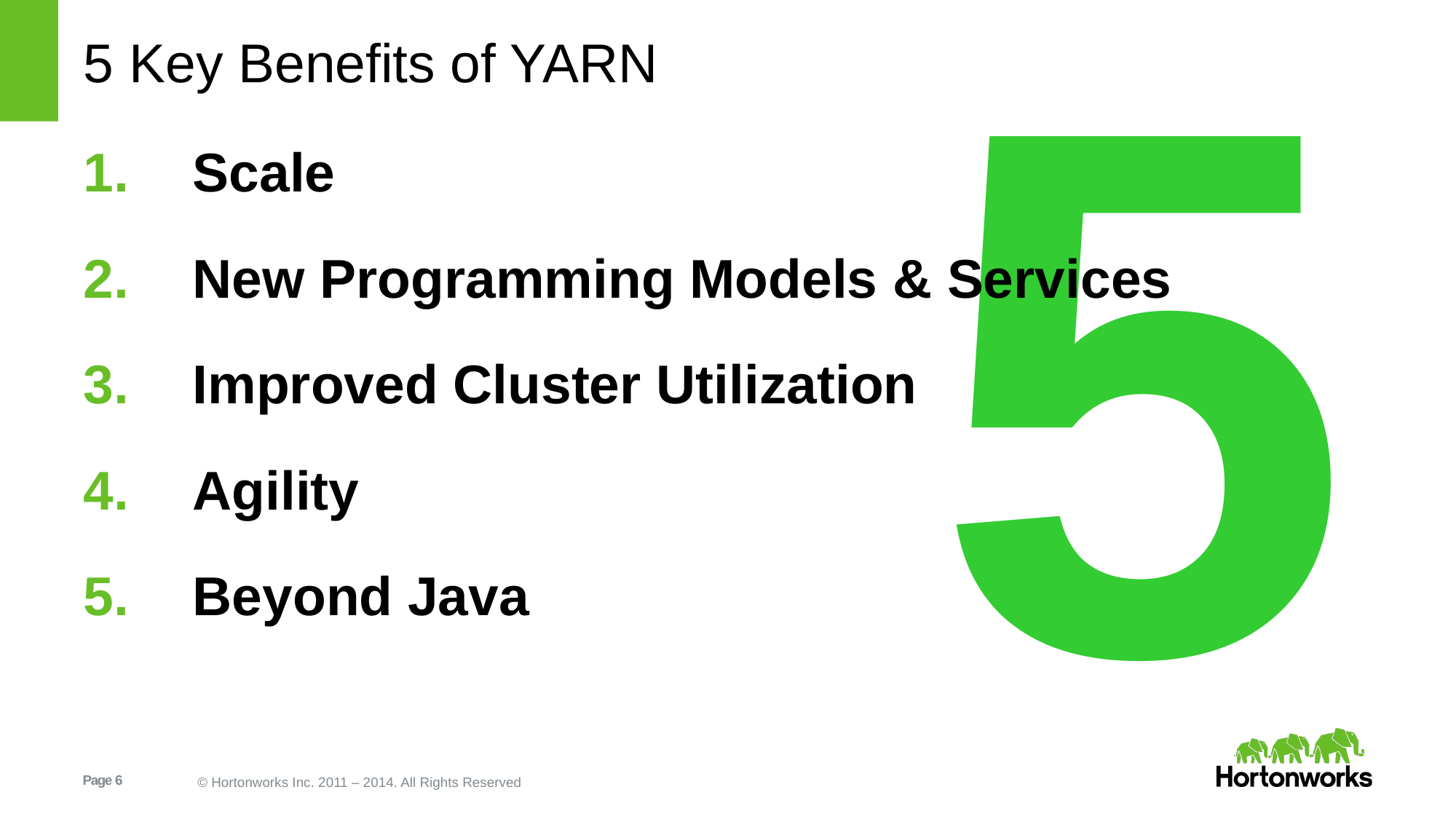

# 5 Key Benefits of YARN
5
Scale
New Programming Models & Services
Improved Cluster Utilization
Agility
Beyond Java